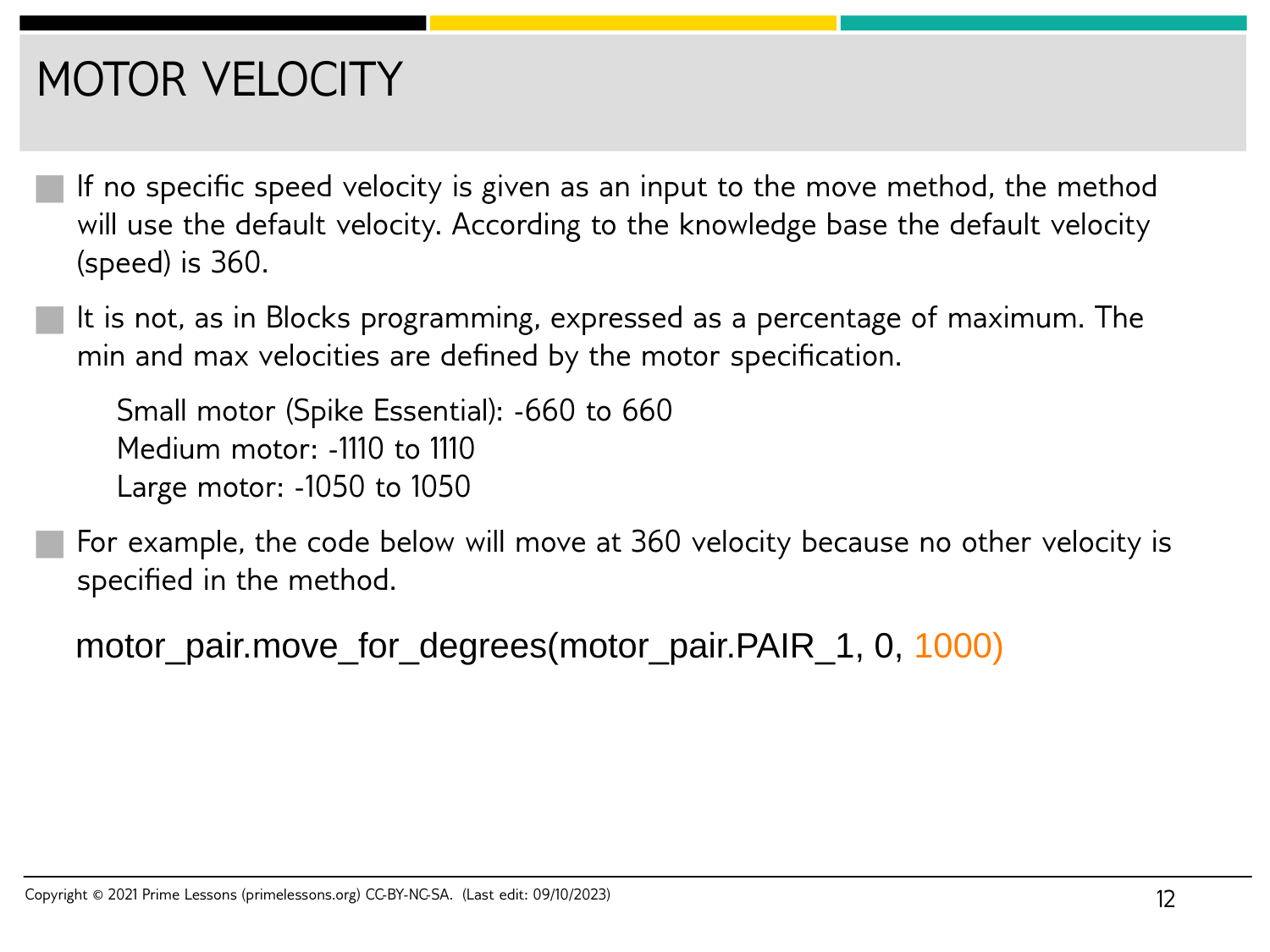

# MOTOR VELOCITY
If no specific speed velocity is given as an input to the move method, the method will use the default velocity. According to the knowledge base the default velocity (speed) is 360.
It is not, as in Blocks programming, expressed as a percentage of maximum. The min and max velocities are defined by the motor specification.
Small motor (Spike Essential): -660 to 660
Medium motor: -1110 to 1110
Large motor: -1050 to 1050
For example, the code below will move at 360 velocity because no other velocity is specified in the method.
motor_pair.move_for_degrees(motor_pair.PAIR_1, 0, 1000)
12
Copyright © 2021 Prime Lessons (primelessons.org) CC-BY-NC-SA.  (Last edit: 09/10/2023)